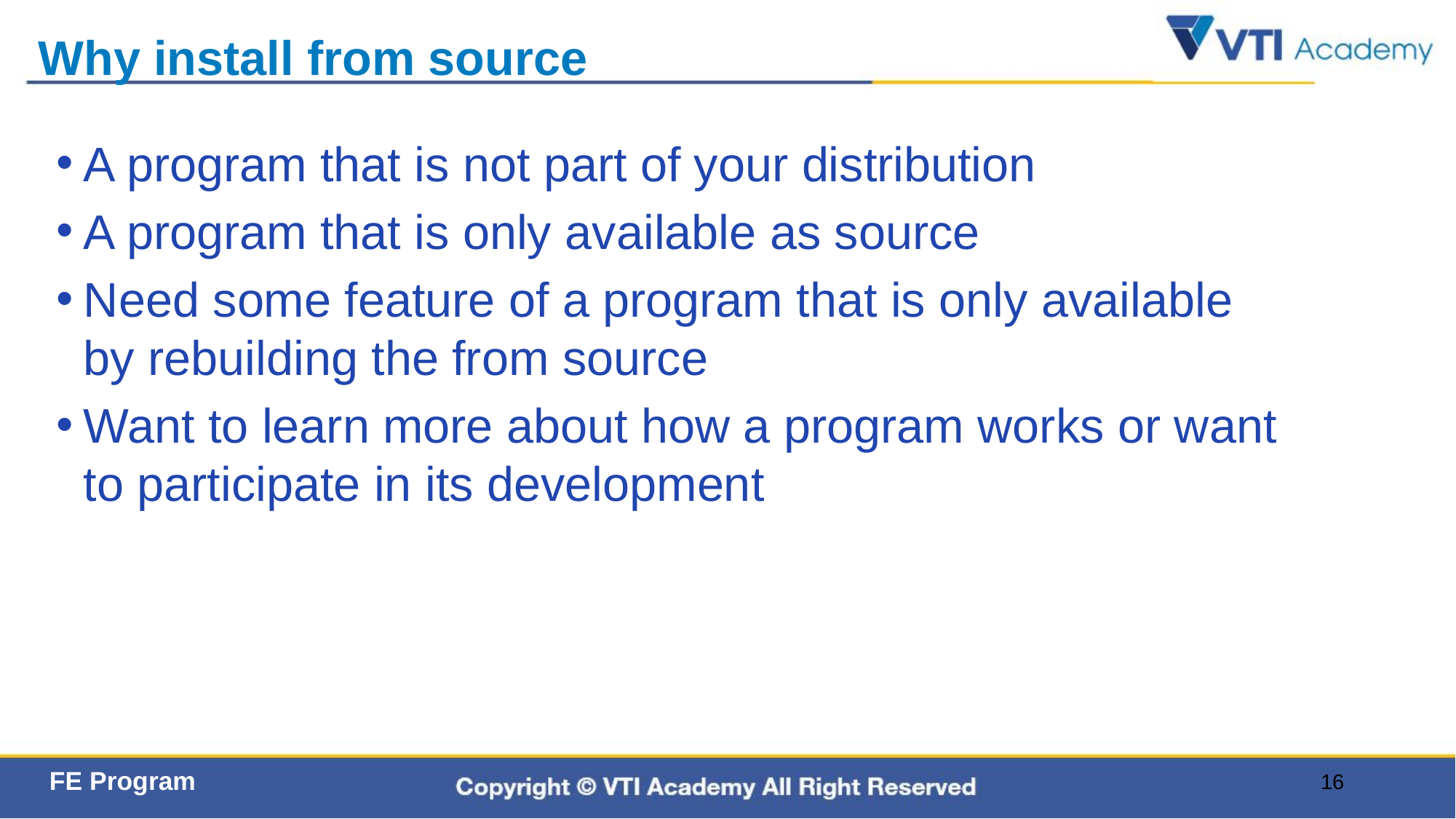

# Why install from source
A program that is not part of your distribution
A program that is only available as source
Need some feature of a program that is only available by rebuilding the from source
Want to learn more about how a program works or want to participate in its development
16